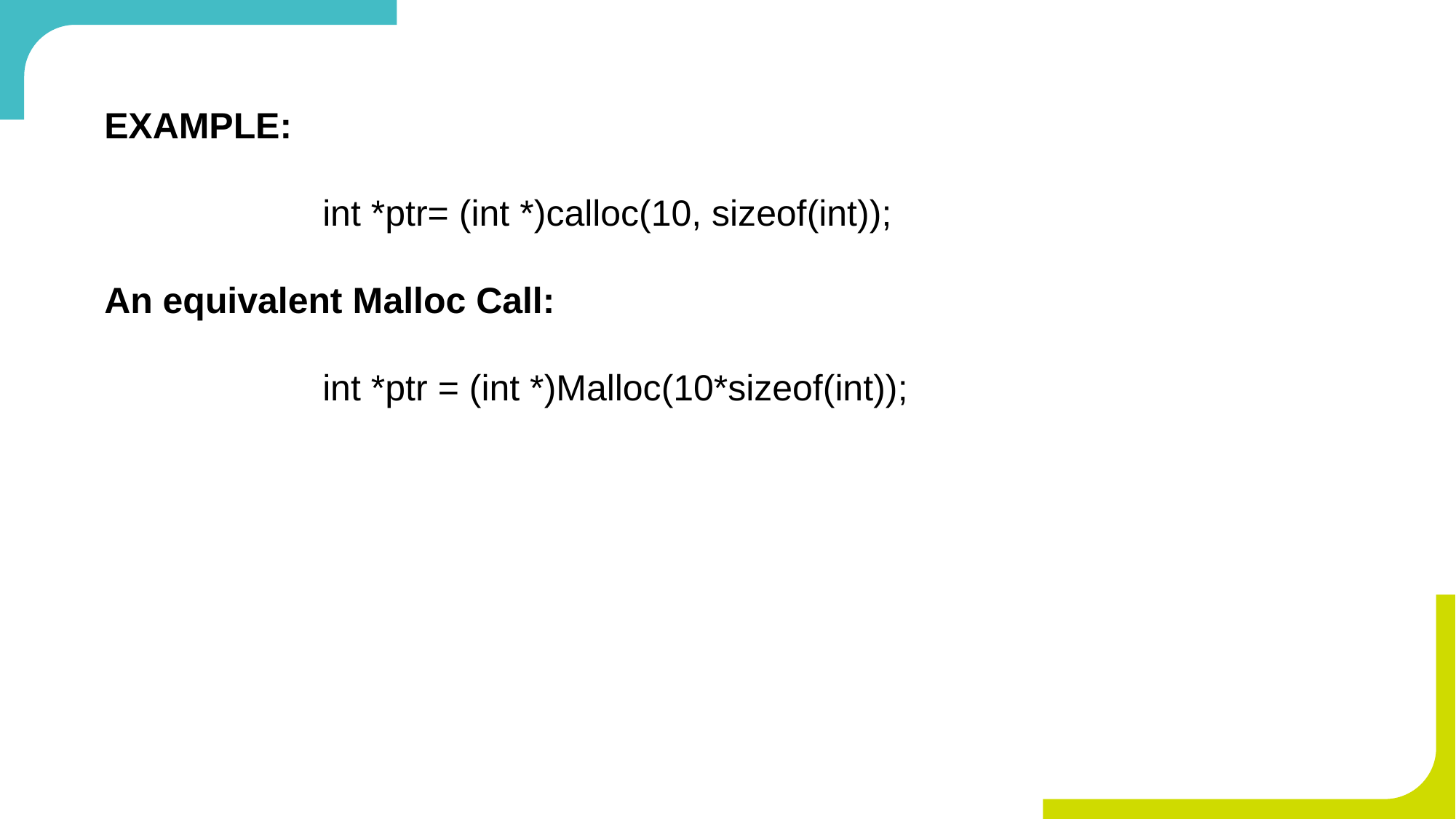

EXAMPLE:

		int *ptr= (int *)calloc(10, sizeof(int));

An equivalent Malloc Call:

		int *ptr = (int *)Malloc(10*sizeof(int));